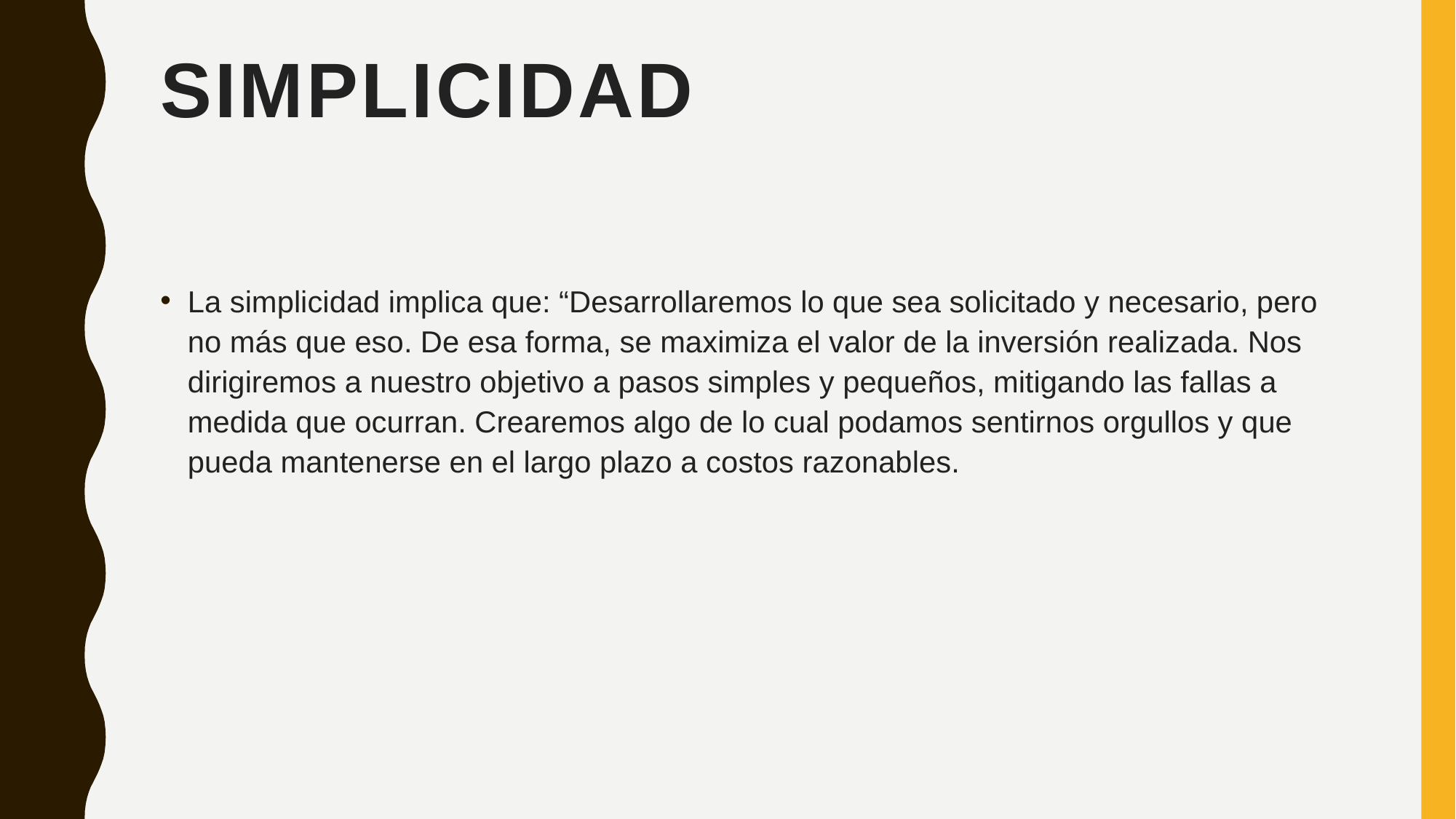

# Simplicidad
La simplicidad implica que: “Desarrollaremos lo que sea solicitado y necesario, pero no más que eso. De esa forma, se maximiza el valor de la inversión realizada. Nos dirigiremos a nuestro objetivo a pasos simples y pequeños, mitigando las fallas a medida que ocurran. Crearemos algo de lo cual podamos sentirnos orgullos y que pueda mantenerse en el largo plazo a costos razonables.